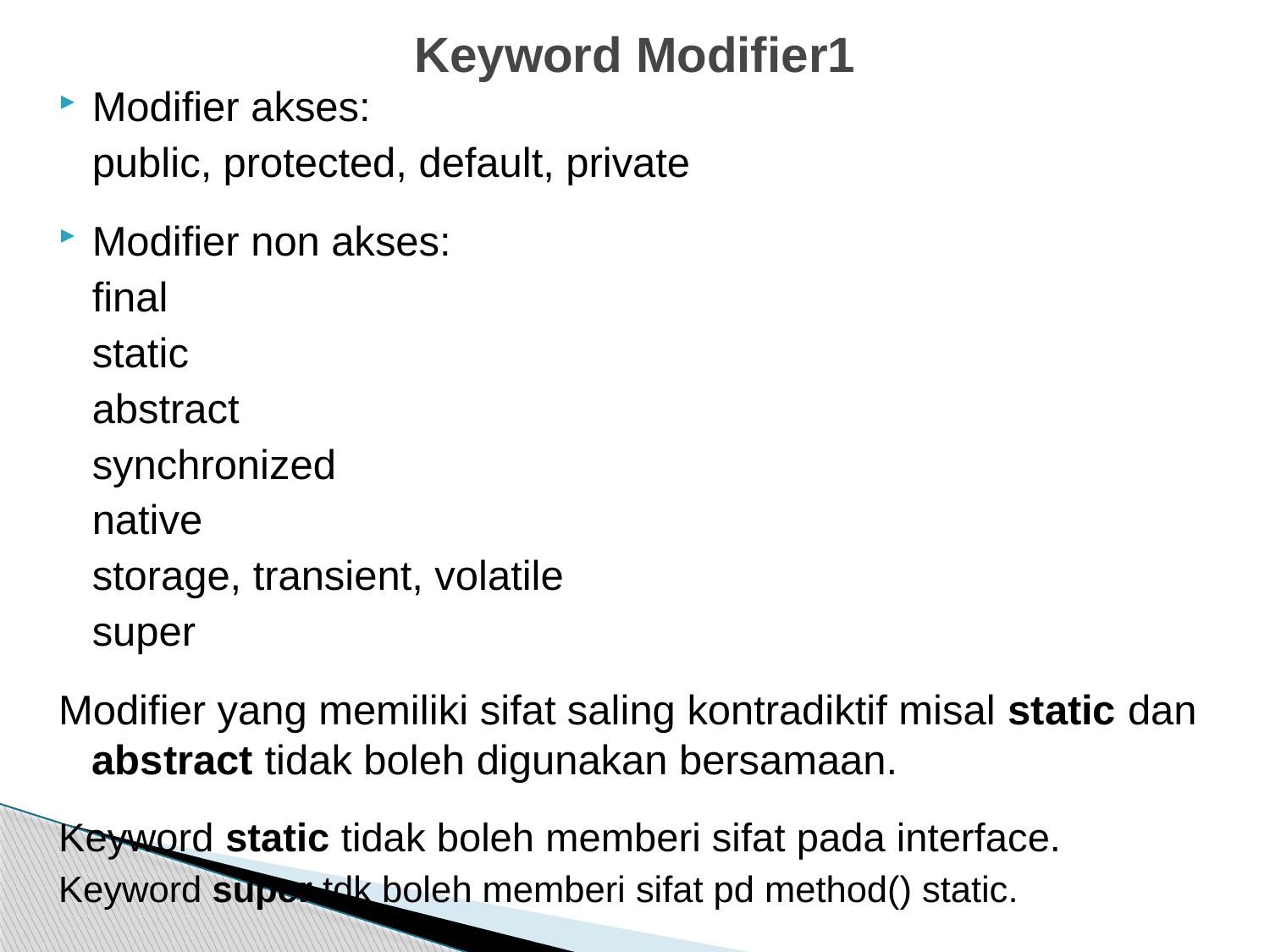

# Keyword Modifier1
Modifier akses:
		public, protected, default, private

Modifier non akses:
		final
		static
		abstract
		synchronized
		native
		storage, transient, volatile
		super

Modifier yang memiliki sifat saling kontradiktif misal static dan abstract tidak boleh digunakan bersamaan.

Keyword static tidak boleh memberi sifat pada interface.
Keyword super tdk boleh memberi sifat pd method() static.